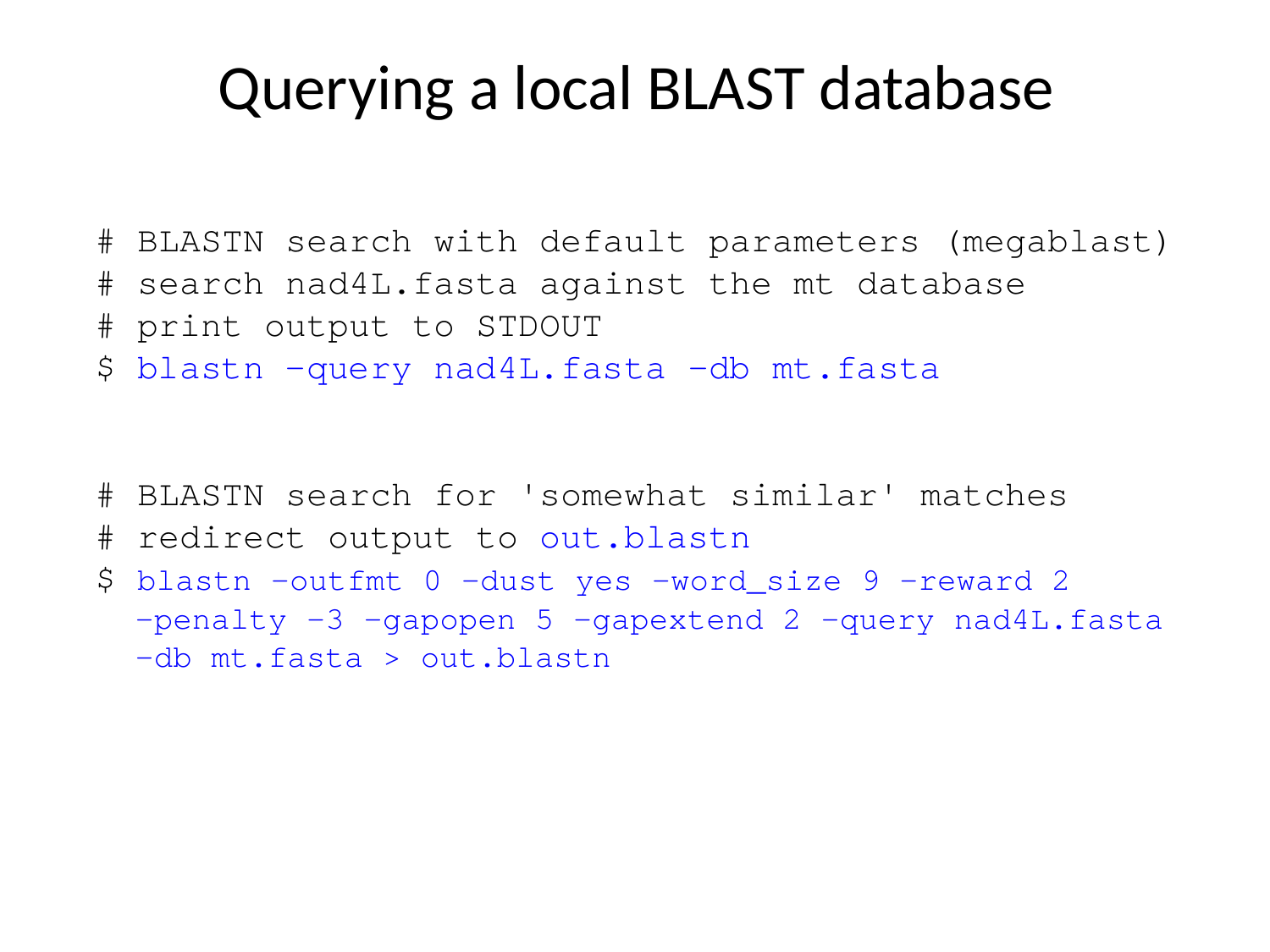

# Querying a local BLAST database
# BLASTN search with default parameters (megablast)
# search nad4L.fasta against the mt database
# print output to STDOUT
$ blastn -query nad4L.fasta -db mt.fasta

# BLASTN search for 'somewhat similar' matches
# redirect output to out.blastn
$ blastn -outfmt 0 -dust yes -word_size 9 -reward 2
	-penalty -3 -gapopen 5 -gapextend 2 -query nad4L.fasta
	-db mt.fasta > out.blastn